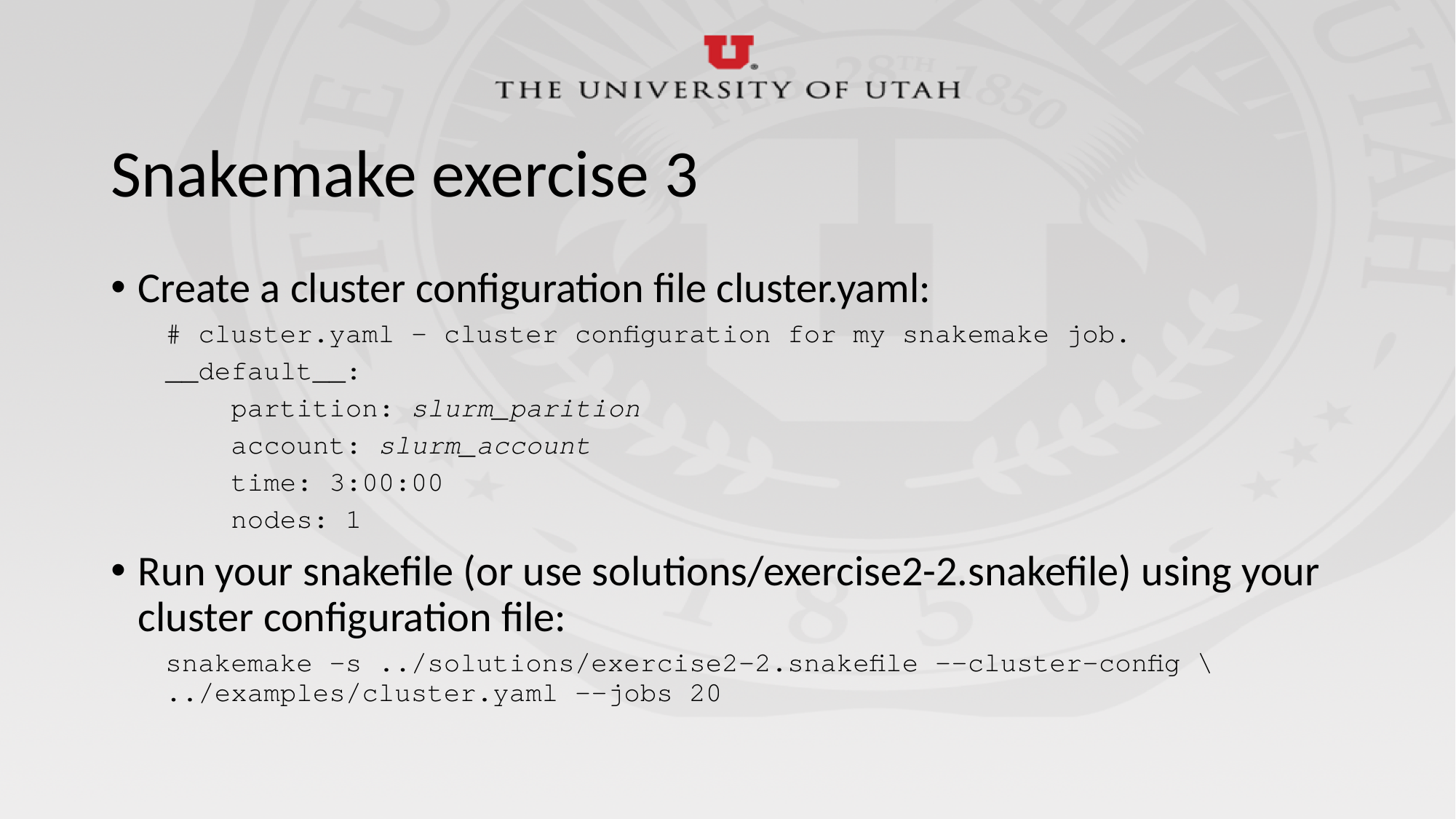

# Snakemake exercise 3
Create a cluster configuration file cluster.yaml:
# cluster.yaml - cluster configuration for my snakemake job.
__default__:
    partition: slurm_parition
    account: slurm_account
    time: 3:00:00
    nodes: 1
Run your snakefile (or use solutions/exercise2-2.snakefile) using your cluster configuration file:
snakemake -s ../solutions/exercise2-2.snakefile --cluster-config \ 	../examples/cluster.yaml --jobs 20